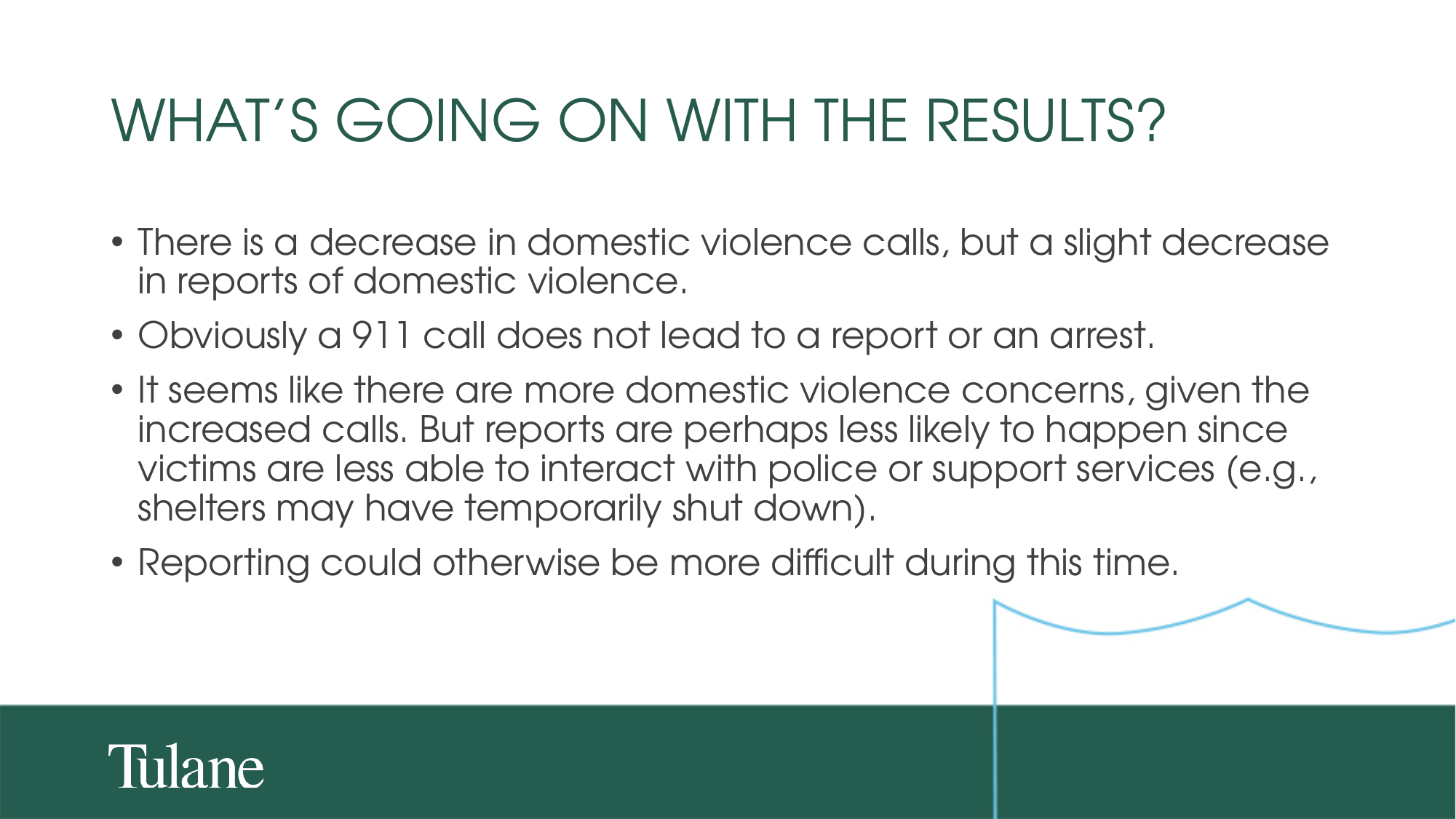

# What’s going on with the results?
There is a decrease in domestic violence calls, but a slight decrease in reports of domestic violence.
Obviously a 911 call does not lead to a report or an arrest.
It seems like there are more domestic violence concerns, given the increased calls. But reports are perhaps less likely to happen since victims are less able to interact with police or support services (e.g., shelters may have temporarily shut down).
Reporting could otherwise be more difficult during this time.